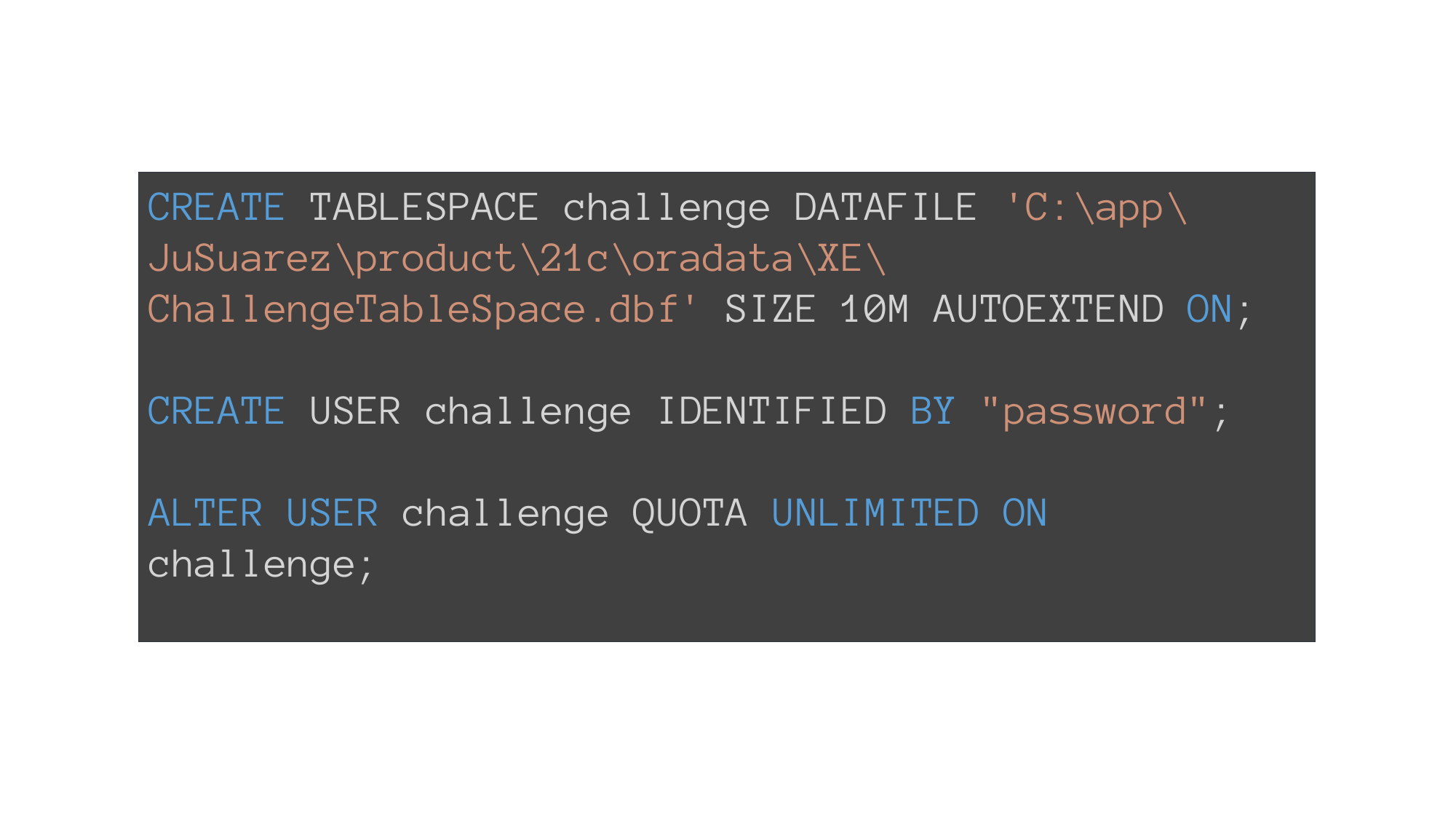

CREATE TABLESPACE challenge DATAFILE 'C:\app\JuSuarez\product\21c\oradata\XE\ChallengeTableSpace.dbf' SIZE 10M AUTOEXTEND ON;

CREATE USER challenge IDENTIFIED BY "password";

ALTER USER challenge QUOTA UNLIMITED ON challenge;